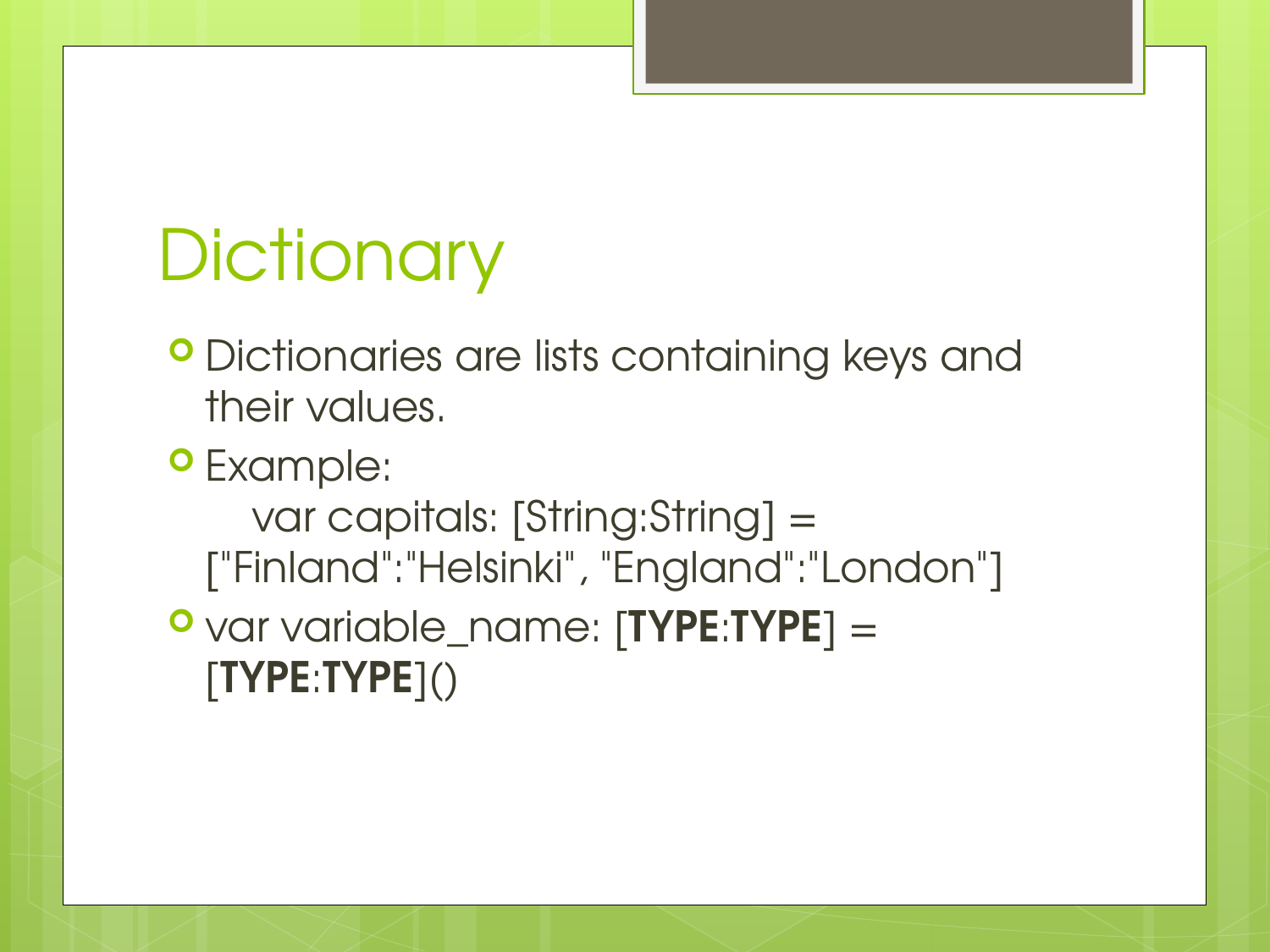

# Dictionary
Dictionaries are lists containing keys and their values.
Example:
    var capitals: [String:String] = ["Finland":"Helsinki", "England":"London"]
var variable_name: [TYPE:TYPE] = [TYPE:TYPE]()